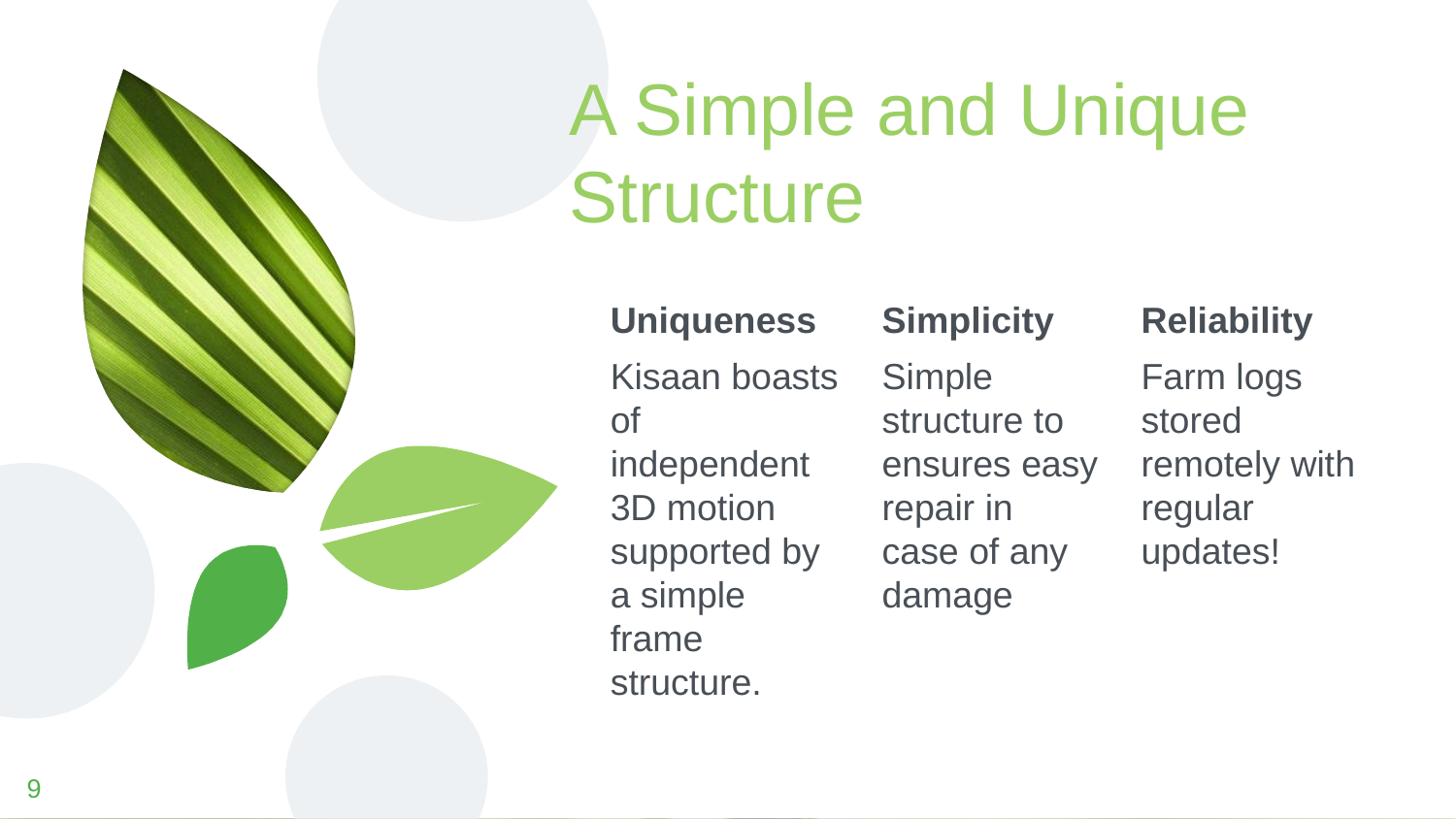

# A Simple and Unique Structure
Uniqueness
Kisaan boasts of independent 3D motion supported by a simple frame structure.
Simplicity
Simple structure to ensures easy repair in case of any damage
Reliability
Farm logs stored remotely with regular updates!
9